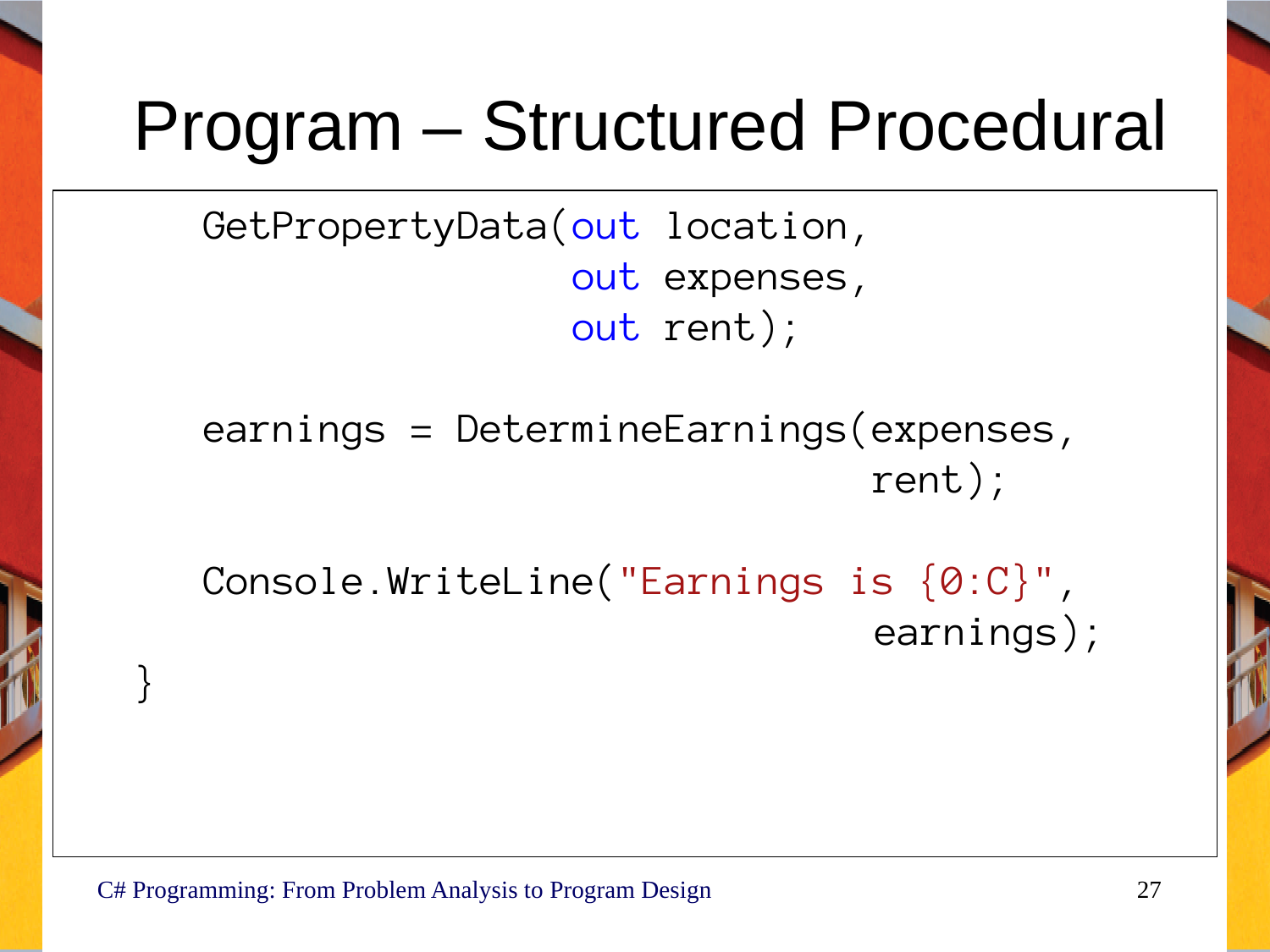

# Program – Structured Procedural
      GetPropertyData(out location,
                      out expenses,
                      out rent);

      earnings = DetermineEarnings(expenses,
                                   rent);

      Console.WriteLine("Earnings is {0:C}",
							earnings);
   }

C# Programming: From Problem Analysis to Program Design

27